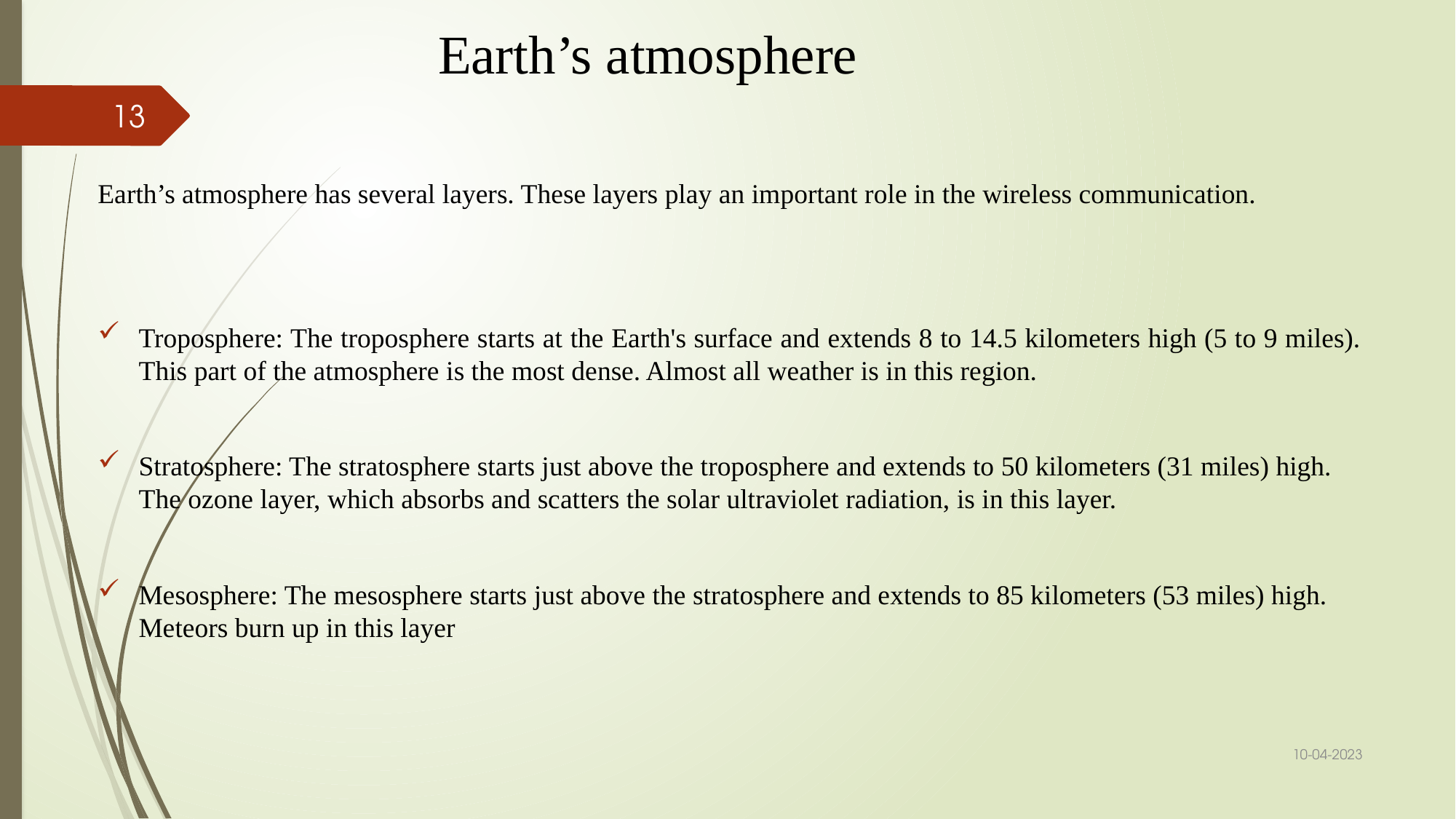

# Earth’s atmosphere
13
Earth’s atmosphere has several layers. These layers play an important role in the wireless communication.

Troposphere: The troposphere starts at the Earth's surface and extends 8 to 14.5 kilometers high (5 to 9 miles). This part of the atmosphere is the most dense. Almost all weather is in this region.

Stratosphere: The stratosphere starts just above the troposphere and extends to 50 kilometers (31 miles) high. The ozone layer, which absorbs and scatters the solar ultraviolet radiation, is in this layer.

Mesosphere: The mesosphere starts just above the stratosphere and extends to 85 kilometers (53 miles) high. Meteors burn up in this layer
10-04-2023